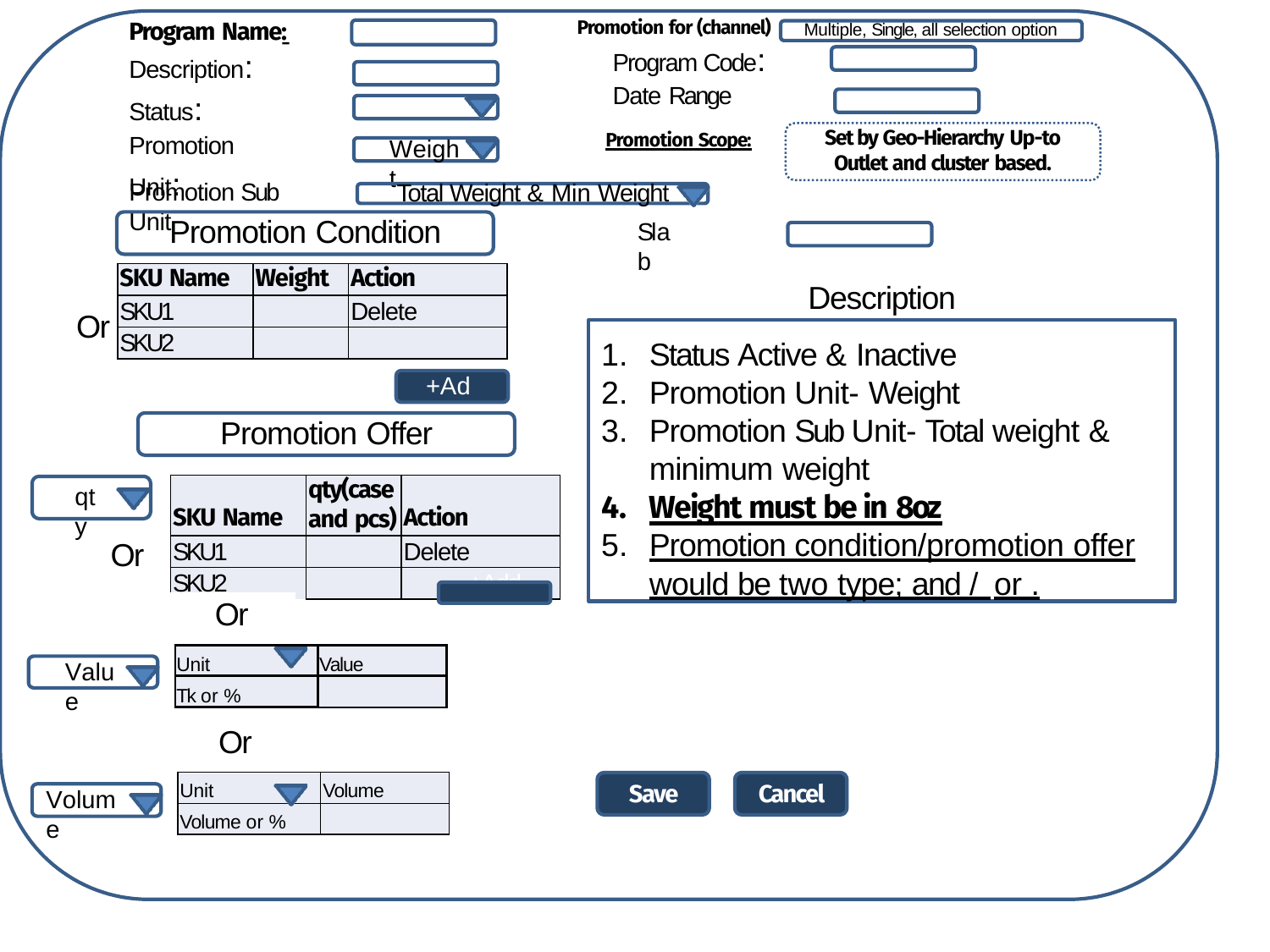

Promotion for (channel)  Program Code:  Date Range
# Program Name:
Description:
Status:  Promotion Unit:
Multiple, Single, all selection option

Set by Geo-Hierarchy Up-to
Outlet and cluster based.

Promotion Scope:
Weight

Promotion Sub Unit
Total Weight & Min Weight

Promotion Condition

Slab

| SKU Name | Weight | Action |
| --- | --- | --- |
| SKU1 |  | Delete |
| SKU2 |  |  |
Description
Or
Status Active & Inactive
Promotion Unit- Weight
Promotion Sub Unit- Total weight &
minimum weight
Weight must be in 8oz
Promotion condition/promotion offer
would be two type; and / or .
+Add

Promotion Offer

| SKU Name | qty(case and pcs) | Action |
| --- | --- | --- |
| SKU1 |  | Delete |
| SKU2 |  | +Add |

qty

Or

Or

Unit
Value

Value

Tk or %

Or
| Unit | Volume |
| --- | --- |
| Volume or % |  |

Save	Cancel
Volume